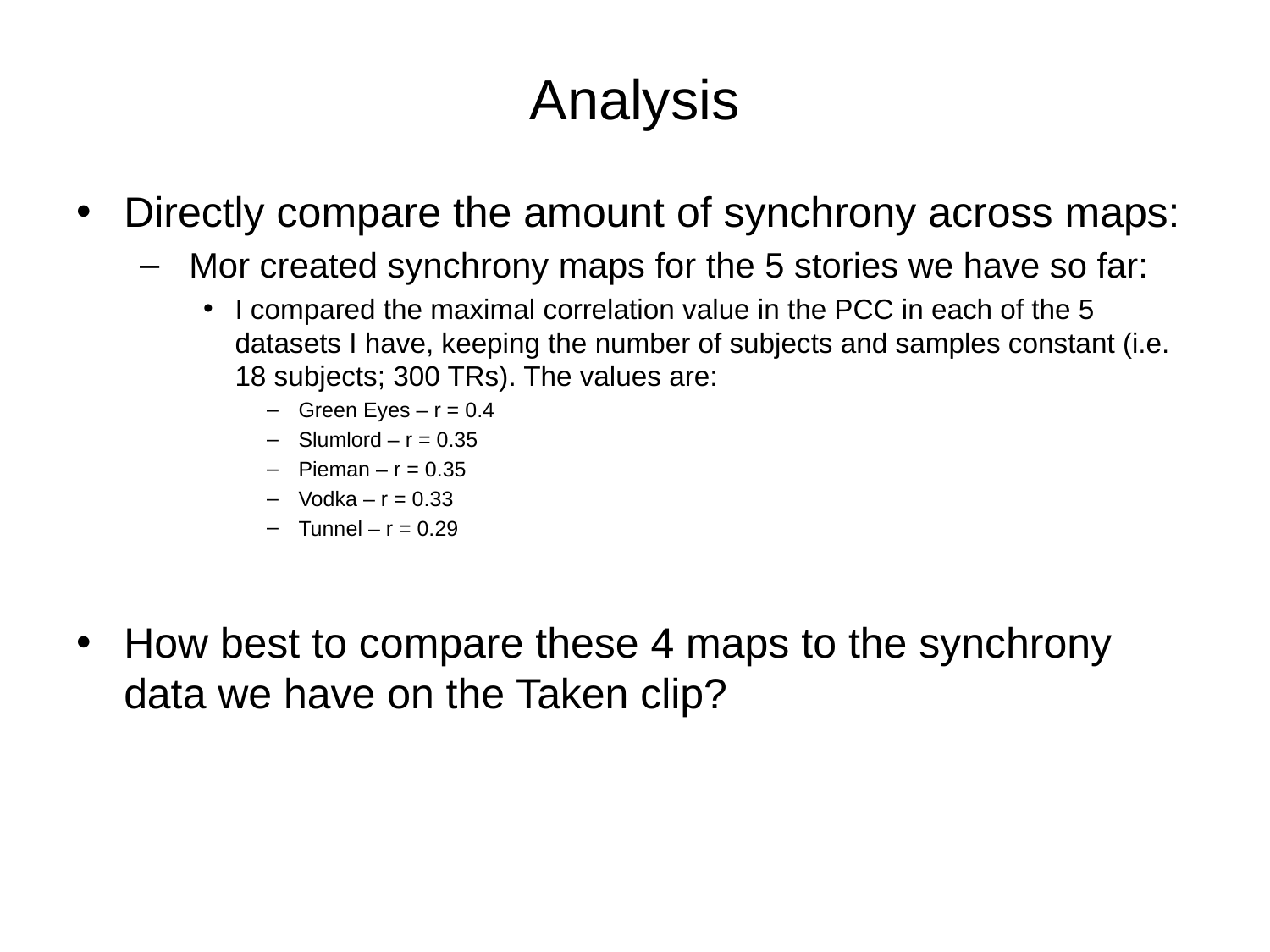

# Analysis
Directly compare the amount of synchrony across maps:
 Mor created synchrony maps for the 5 stories we have so far:
I compared the maximal correlation value in the PCC in each of the 5 datasets I have, keeping the number of subjects and samples constant (i.e. 18 subjects; 300 TRs). The values are:
Green Eyes – r = 0.4
Slumlord – r = 0.35
Pieman – r = 0.35
Vodka – r = 0.33
Tunnel – r = 0.29

How best to compare these 4 maps to the synchrony data we have on the Taken clip?